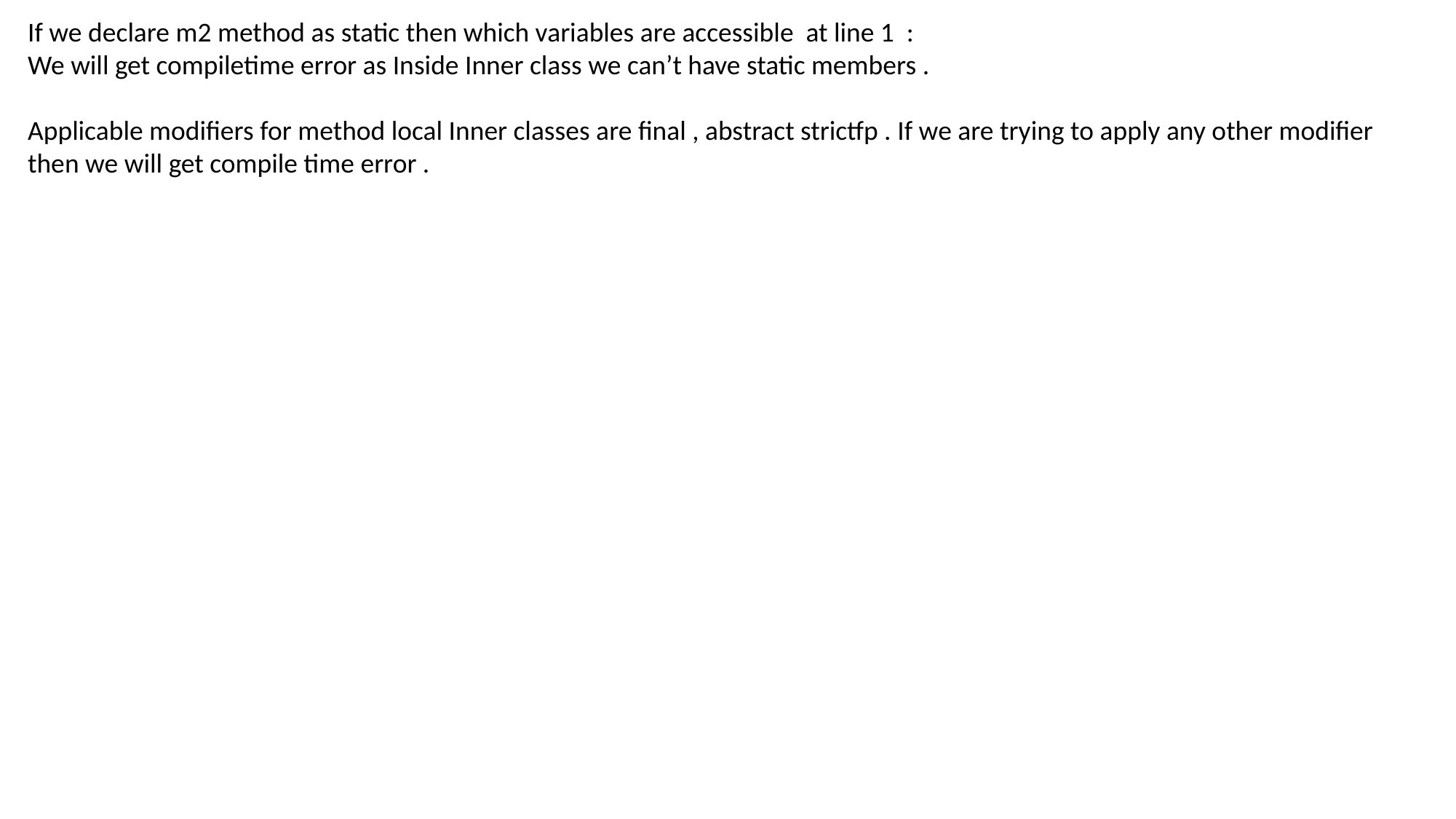

If we declare m2 method as static then which variables are accessible  at line 1  :
We will get compiletime error as Inside Inner class we can’t have static members .

Applicable modifiers for method local Inner classes are final , abstract strictfp . If we are trying to apply any other modifier then we will get compile time error .